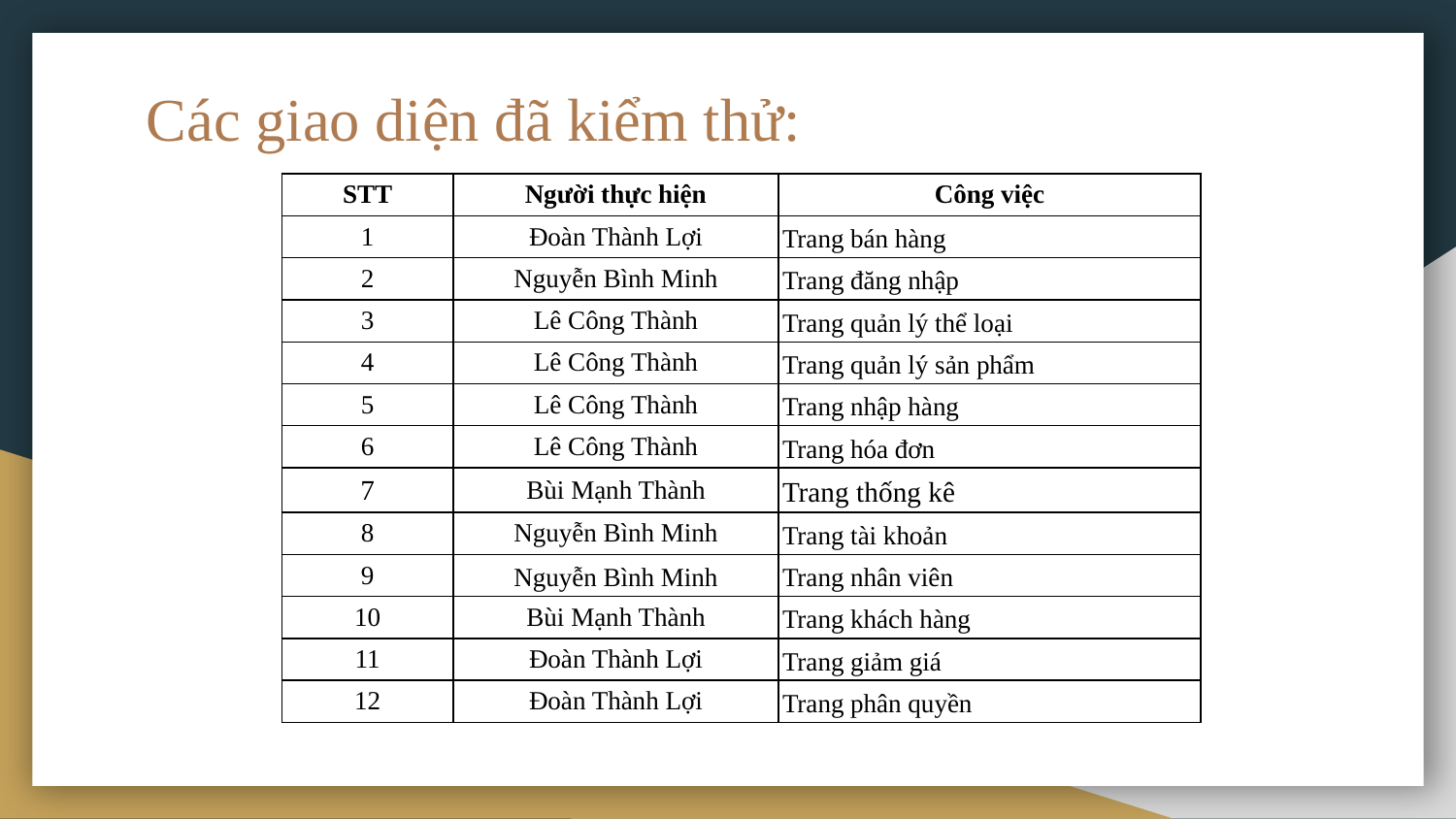

# Các giao diện đã kiểm thử:
| STT | Người thực hiện | Công việc |
| --- | --- | --- |
| 1 | Đoàn Thành Lợi | Trang bán hàng |
| 2 | Nguyễn Bình Minh | Trang đăng nhập |
| 3 | Lê Công Thành | Trang quản lý thể loại |
| 4 | Lê Công Thành | Trang quản lý sản phẩm |
| 5 | Lê Công Thành | Trang nhập hàng |
| 6 | Lê Công Thành | Trang hóa đơn |
| 7 | Bùi Mạnh Thành | Trang thống kê |
| 8 | Nguyễn Bình Minh | Trang tài khoản |
| 9 | Nguyễn Bình Minh | Trang nhân viên |
| 10 | Bùi Mạnh Thành | Trang khách hàng |
| 11 | Đoàn Thành Lợi | Trang giảm giá |
| 12 | Đoàn Thành Lợi | Trang phân quyền |